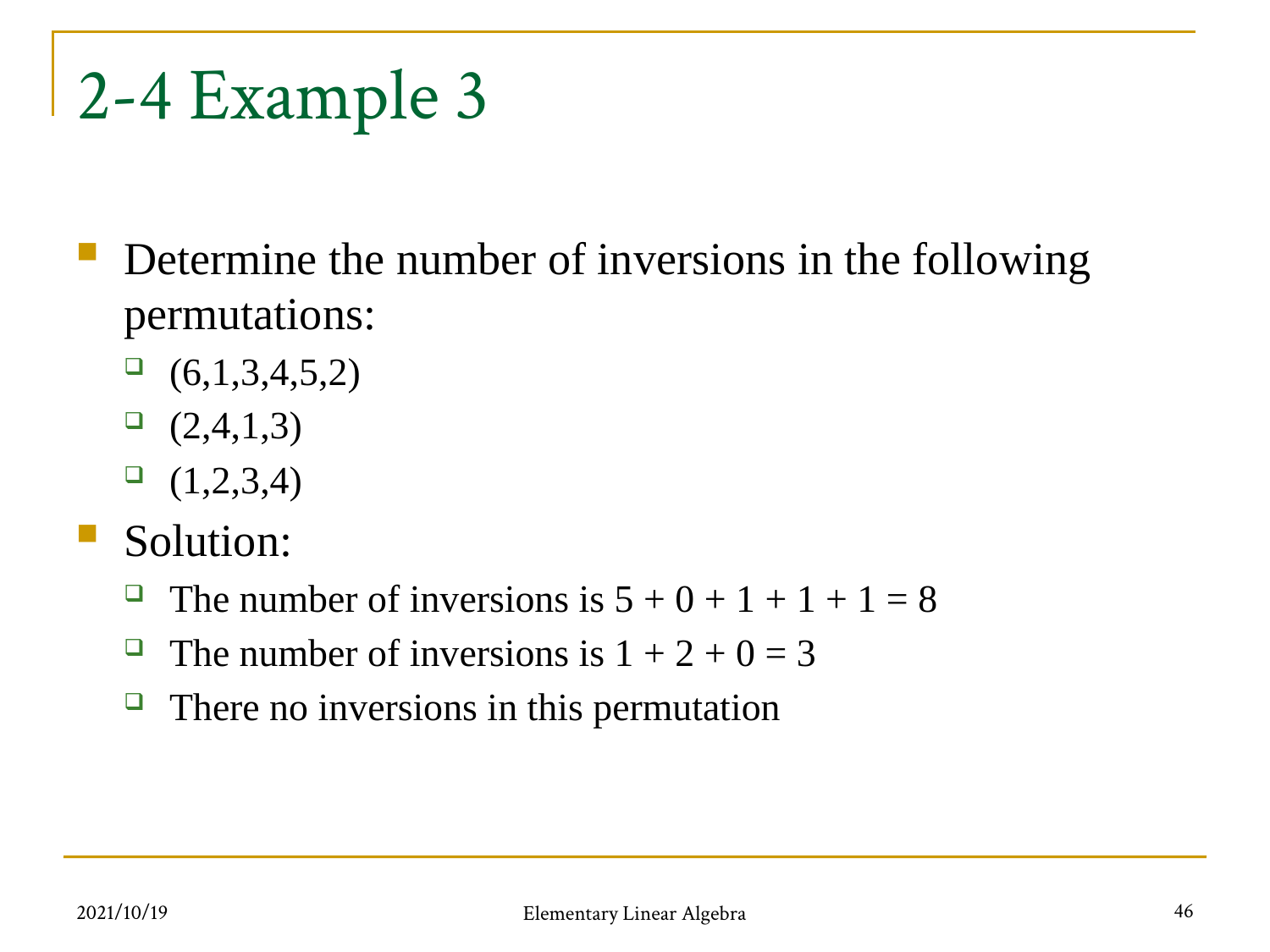

# 2-4 Example 3
Determine the number of inversions in the following permutations:
(6,1,3,4,5,2)
(2,4,1,3)
(1,2,3,4)
Solution:
The number of inversions is 5 + 0 + 1 + 1 + 1 = 8
The number of inversions is 1 + 2 + 0 = 3
There no inversions in this permutation
2021/10/19
46
Elementary Linear Algebra